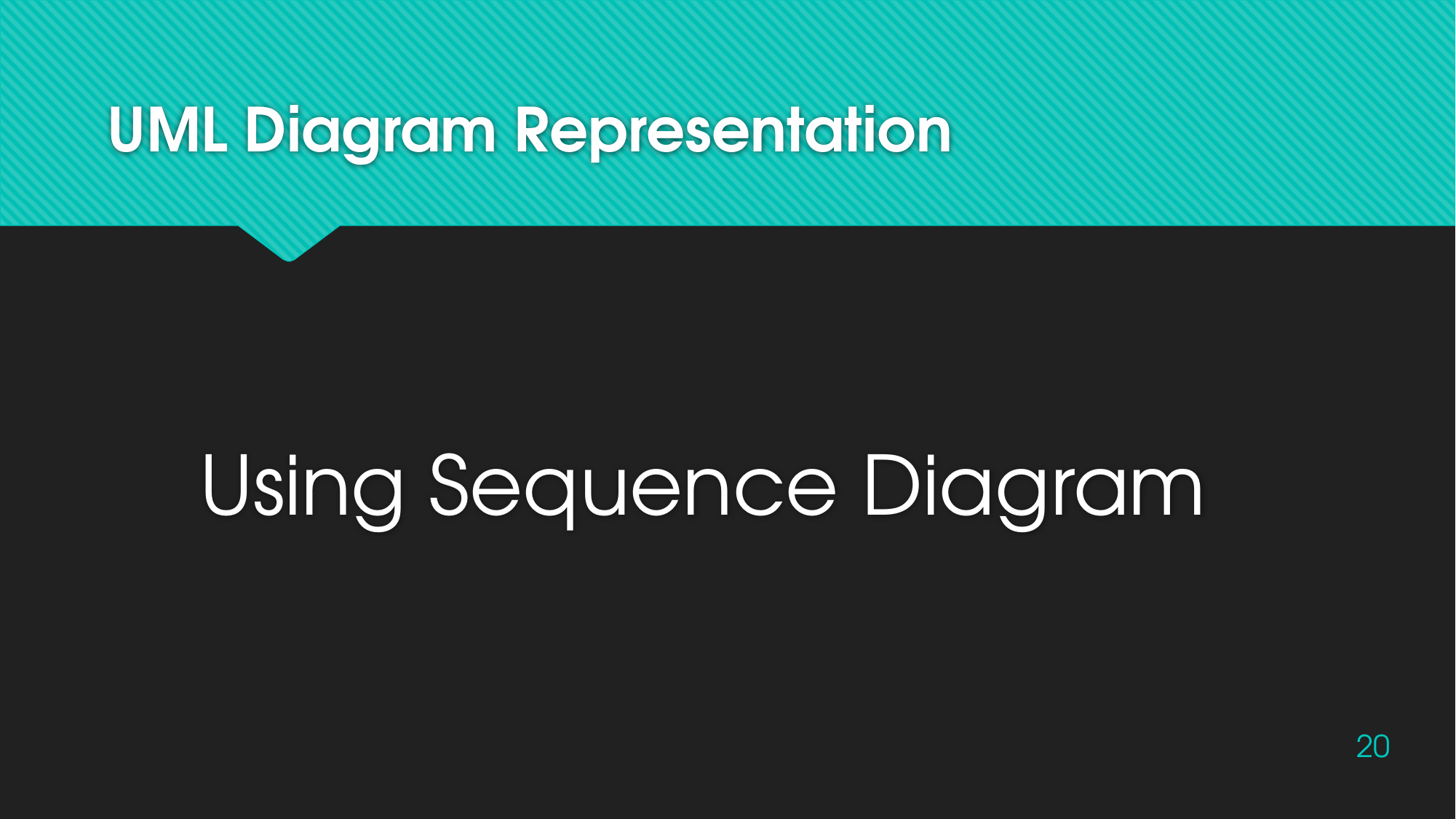

# UML Diagram Representation
    Using Sequence Diagram
20